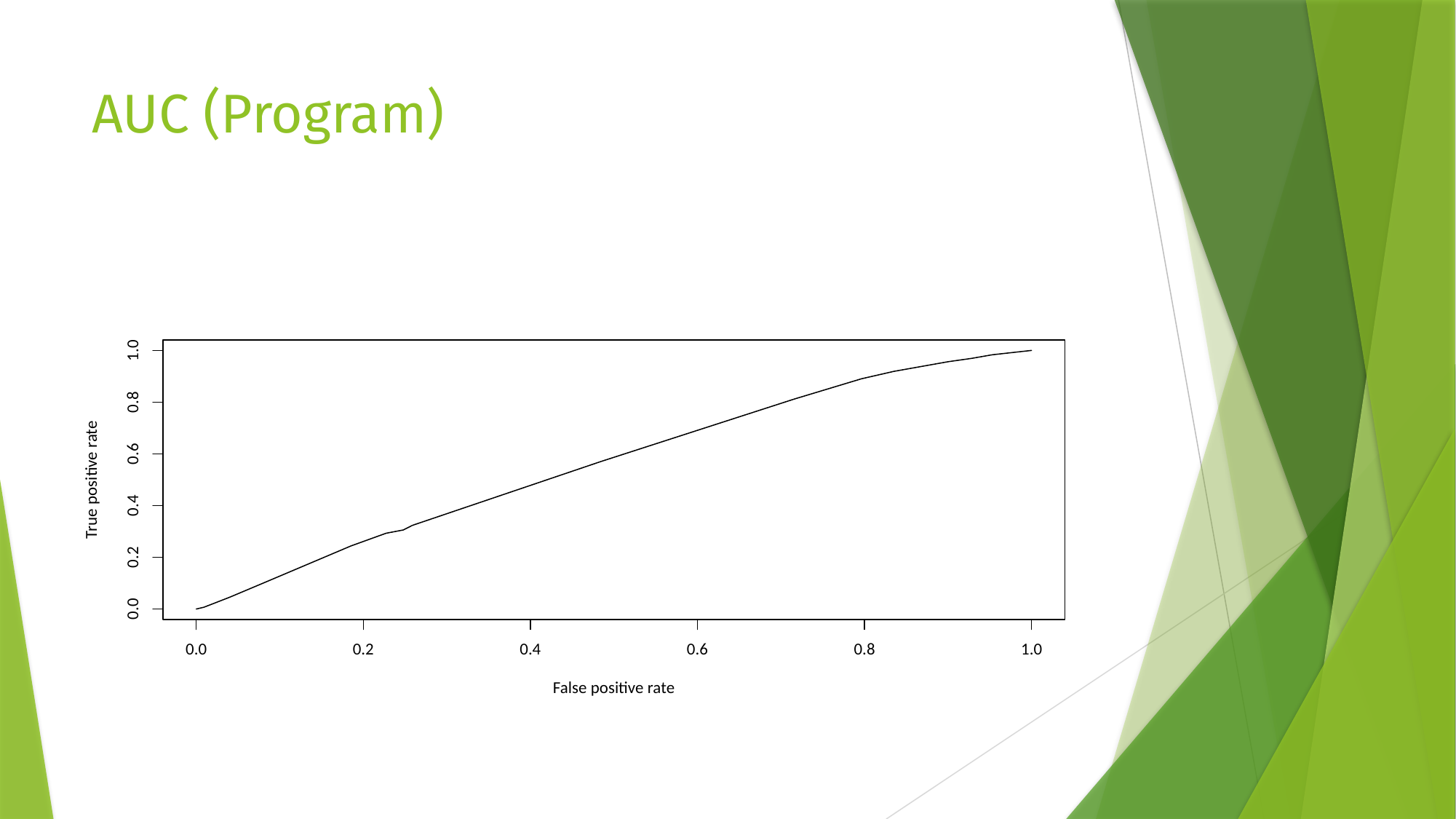

# AUC (Program)

1.0

0.8

0.6

True positive rate
0.4

0.2

0.0

0.0
0.2
0.4
0.6
0.8
1.0
False positive rate